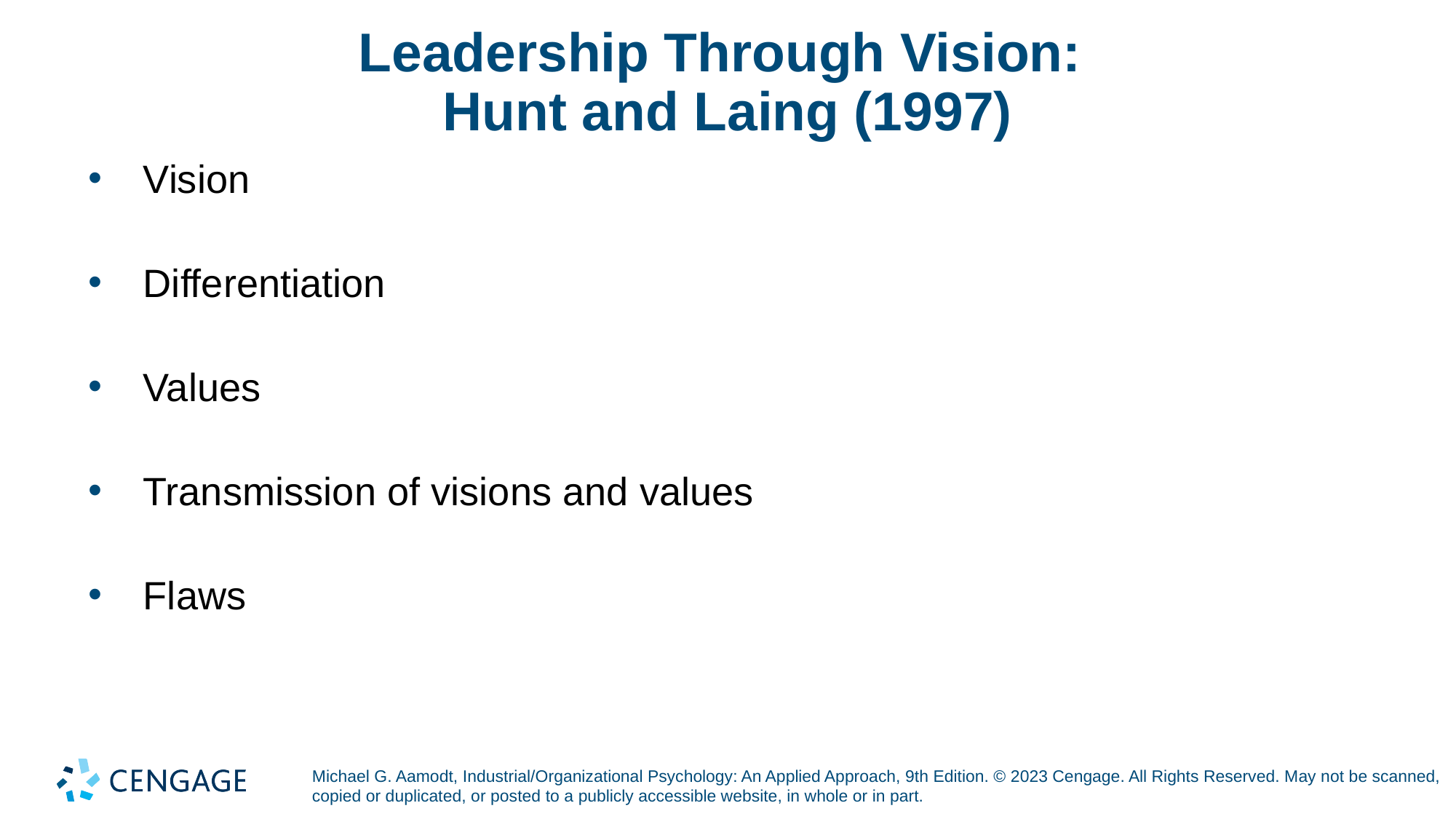

# Leadership Through Vision: Hunt and Laing (1997)
Vision
Differentiation
Values
Transmission of visions and values
Flaws